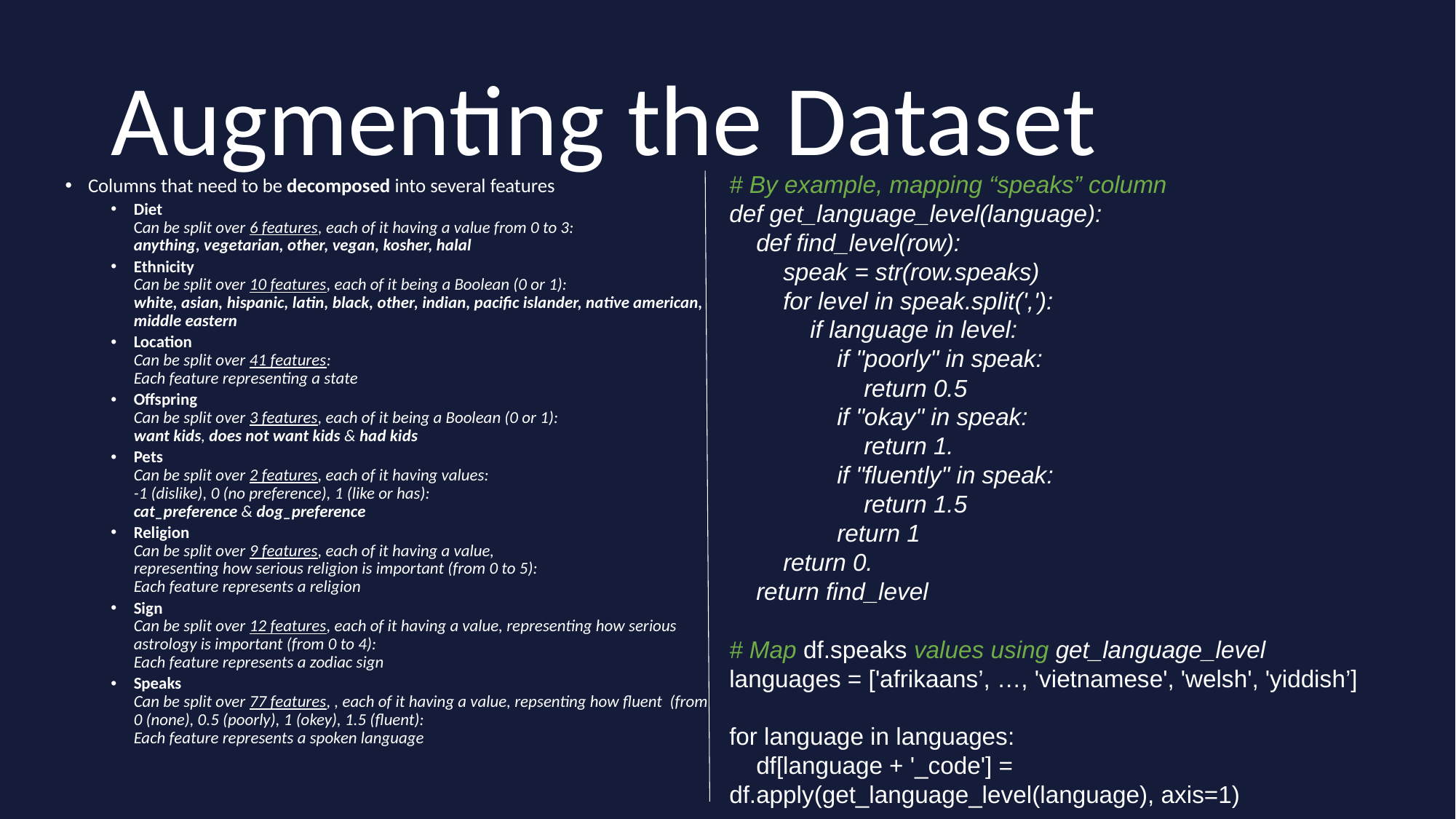

# Augmenting the Dataset
# By example, mapping “speaks” column
def get_language_level(language):
    def find_level(row):
        speak = str(row.speaks)
        for level in speak.split(','):
            if language in level:
                if "poorly" in speak:
                    return 0.5
                if "okay" in speak:
                    return 1.
                if "fluently" in speak:
                    return 1.5
                return 1
        return 0.
    return find_level

# Map df.speaks values using get_language_level
languages = ['afrikaans’, …, 'vietnamese', 'welsh', 'yiddish’]

for language in languages:
    df[language + '_code'] = df.apply(get_language_level(language), axis=1)
Columns that need to be decomposed into several features
Diet
Can be split over 6 features, each of it having a value from 0 to 3:
anything, vegetarian, other, vegan, kosher, halal
Ethnicity
Can be split over 10 features, each of it being a Boolean (0 or 1):
white, asian, hispanic, latin, black, other, indian, pacific islander, native american, middle eastern
Location
Can be split over 41 features:
Each feature representing a state
Offspring
Can be split over 3 features, each of it being a Boolean (0 or 1):
want kids, does not want kids & had kids
Pets
Can be split over 2 features, each of it having values:
-1 (dislike), 0 (no preference), 1 (like or has):
cat_preference & dog_preference
Religion
Can be split over 9 features, each of it having a value,
representing how serious religion is important (from 0 to 5):
Each feature represents a religion
Sign
Can be split over 12 features, each of it having a value, representing how serious astrology is important (from 0 to 4):
Each feature represents a zodiac sign
Speaks
Can be split over 77 features, , each of it having a value, repsenting how fluent  (from 0 (none), 0.5 (poorly), 1 (okey), 1.5 (fluent):
Each feature represents a spoken language